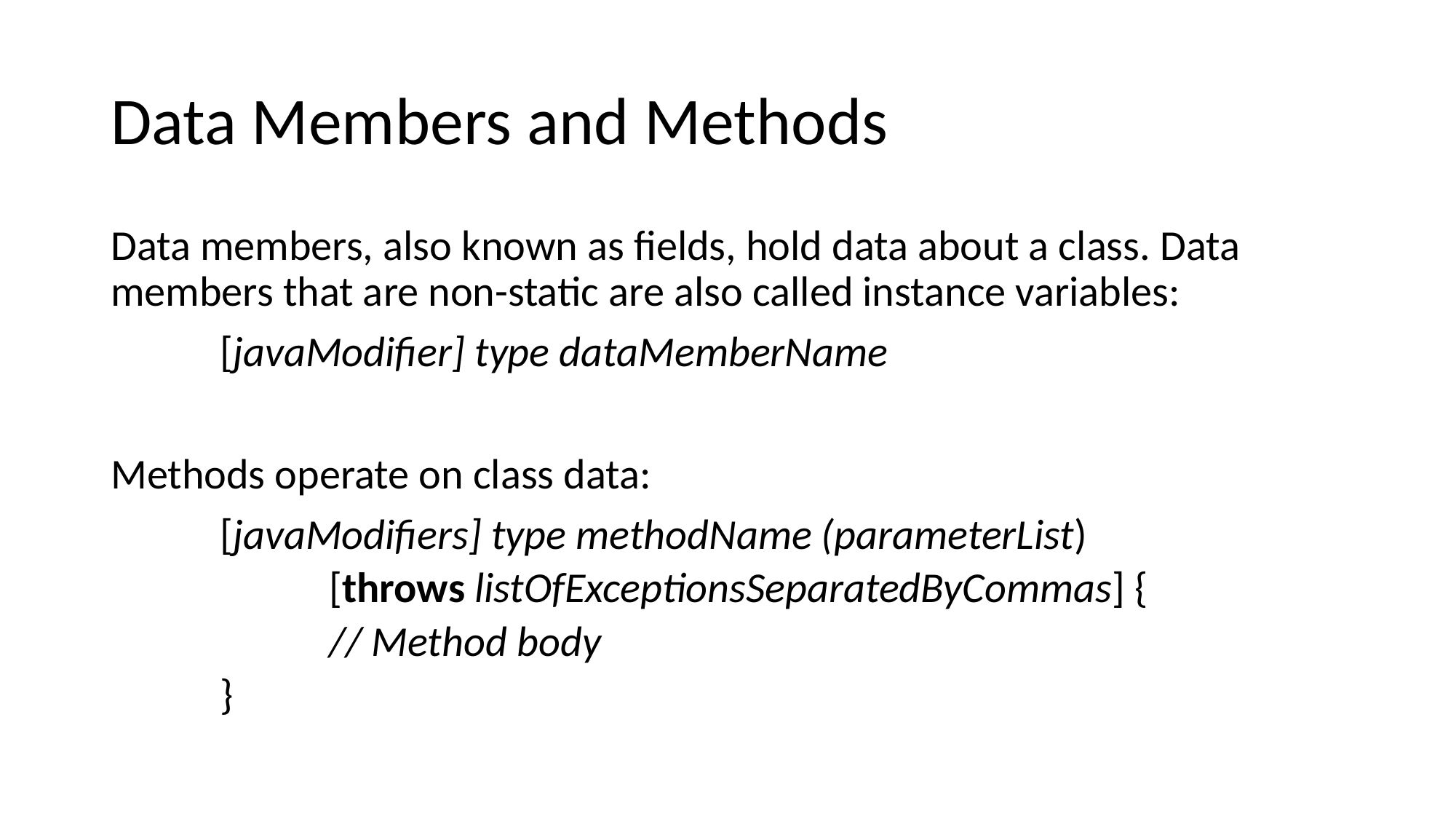

# Data Members and Methods
Data members, also known as fields, hold data about a class. Data members that are non-static are also called instance variables:
	[javaModifier] type dataMemberName

Methods operate on class data:
	[javaModifiers] type methodName (parameterList)
	[throws listOfExceptionsSeparatedByCommas] {
	// Method body
}